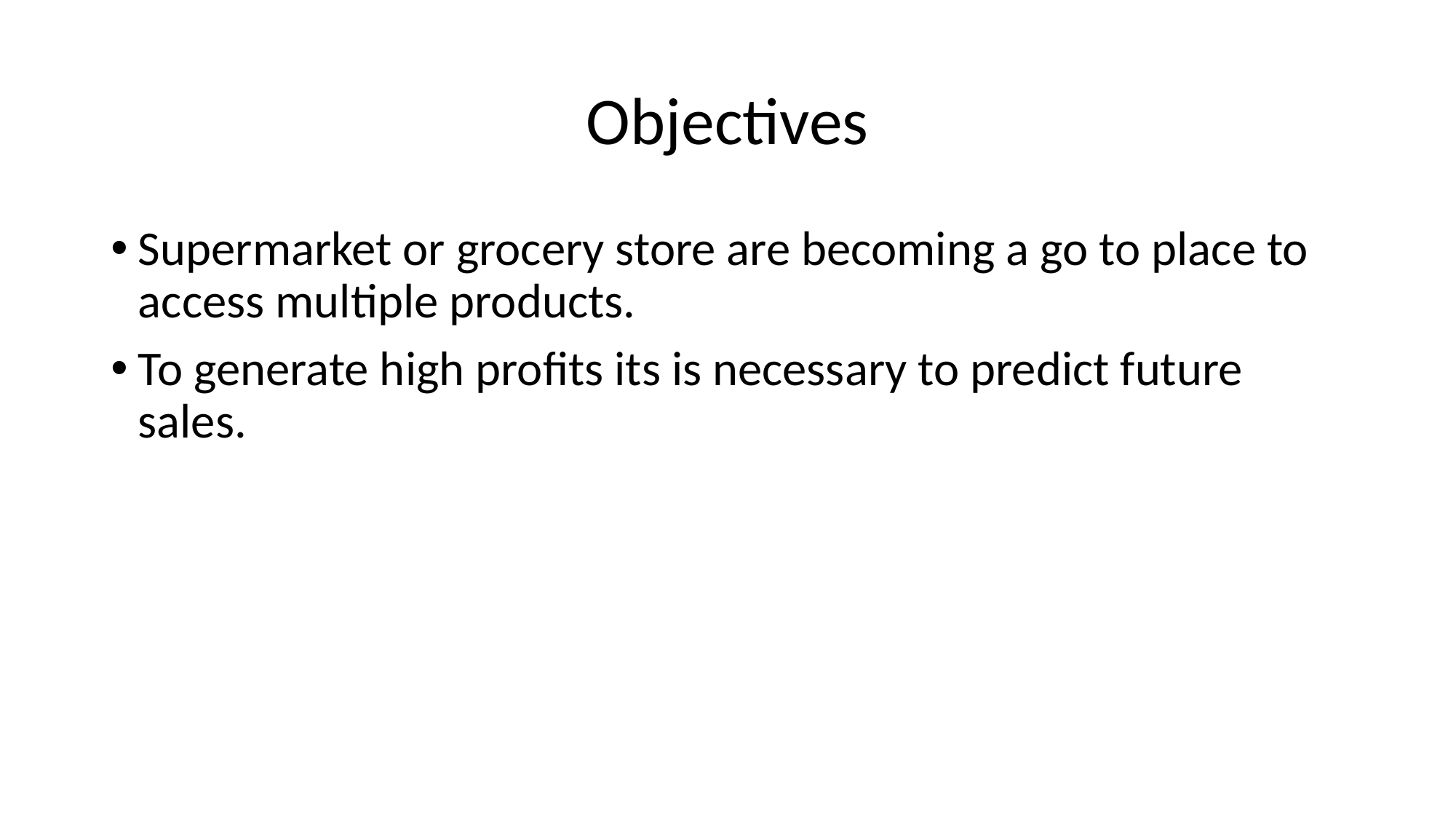

# Objectives
Supermarket or grocery store are becoming a go to place to access multiple products.
To generate high profits its is necessary to predict future sales.